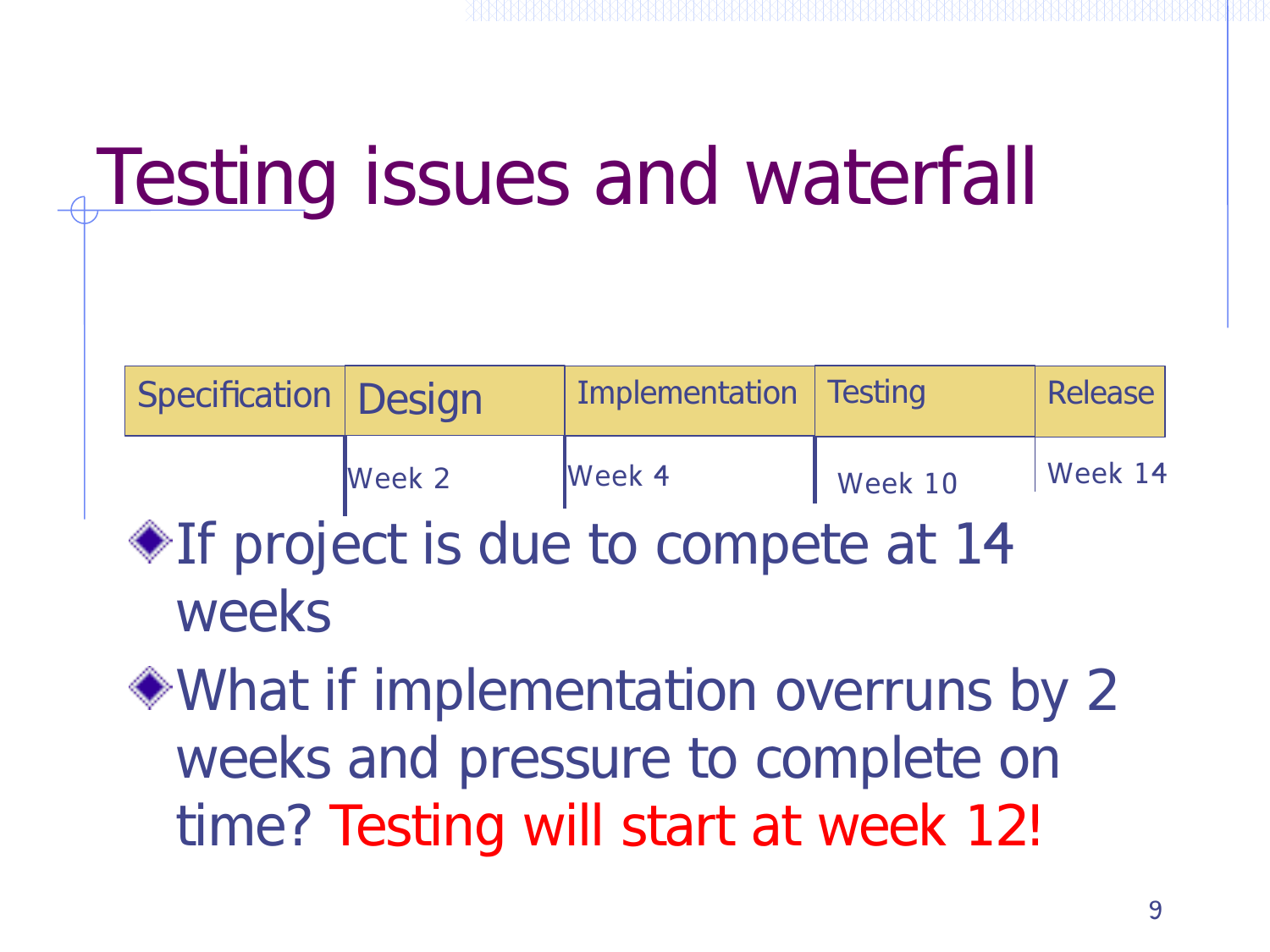

# Testing issues and waterfall

If project is due to compete at 14 weeks
What if implementation overruns by 2 weeks and pressure to complete on time? Testing will start at week 12!

Design
Testing
Specification
Implementation
Release
Week 14
Week 4
Week 2
Week 10
9